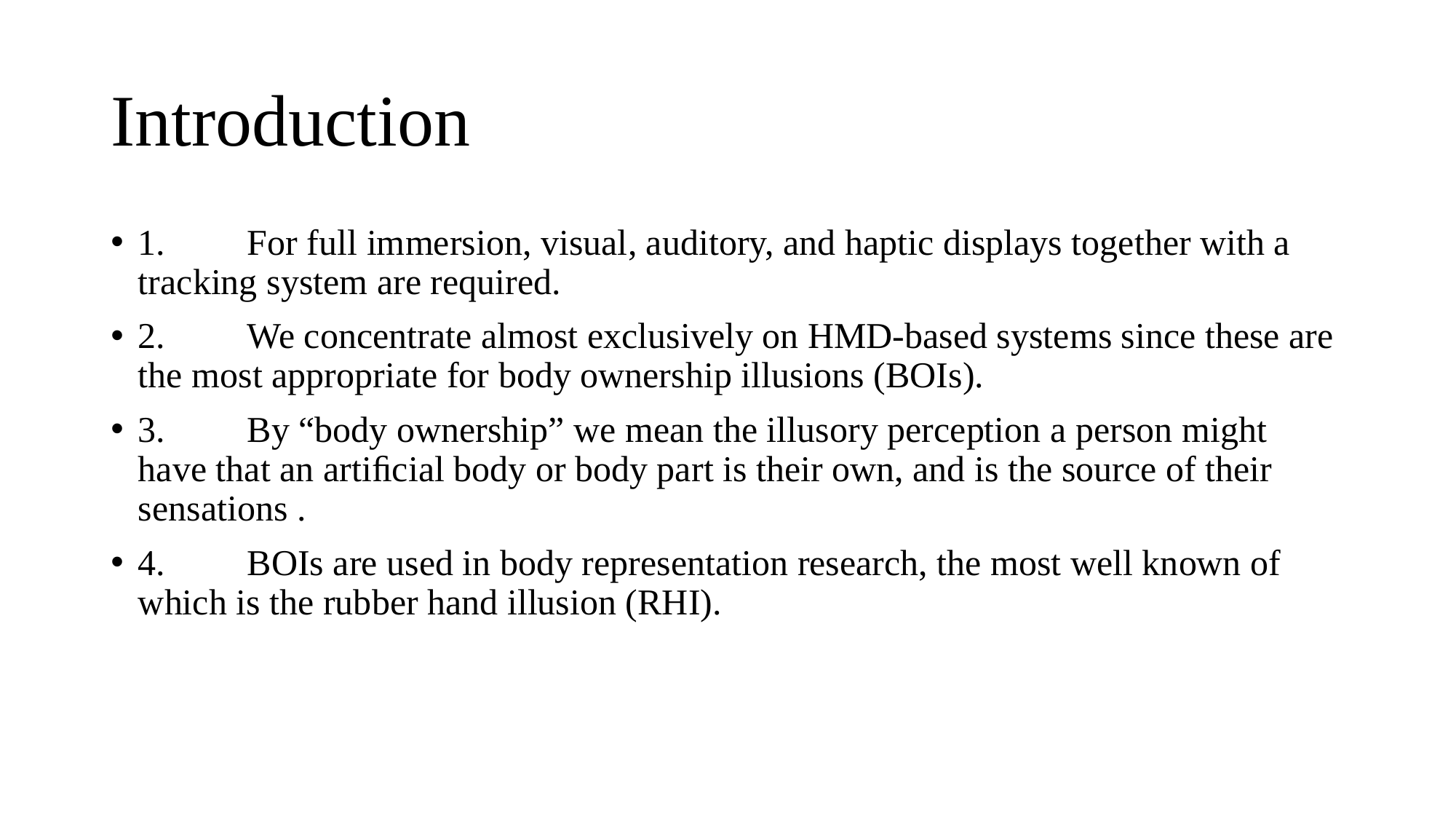

# Introduction
1.	For full immersion, visual, auditory, and haptic displays together with a tracking system are required.
2.	We concentrate almost exclusively on HMD-based systems since these are the most appropriate for body ownership illusions (BOIs).
3.	By “body ownership” we mean the illusory perception a person might have that an artiﬁcial body or body part is their own, and is the source of their sensations .
4.	BOIs are used in body representation research, the most well known of which is the rubber hand illusion (RHI).